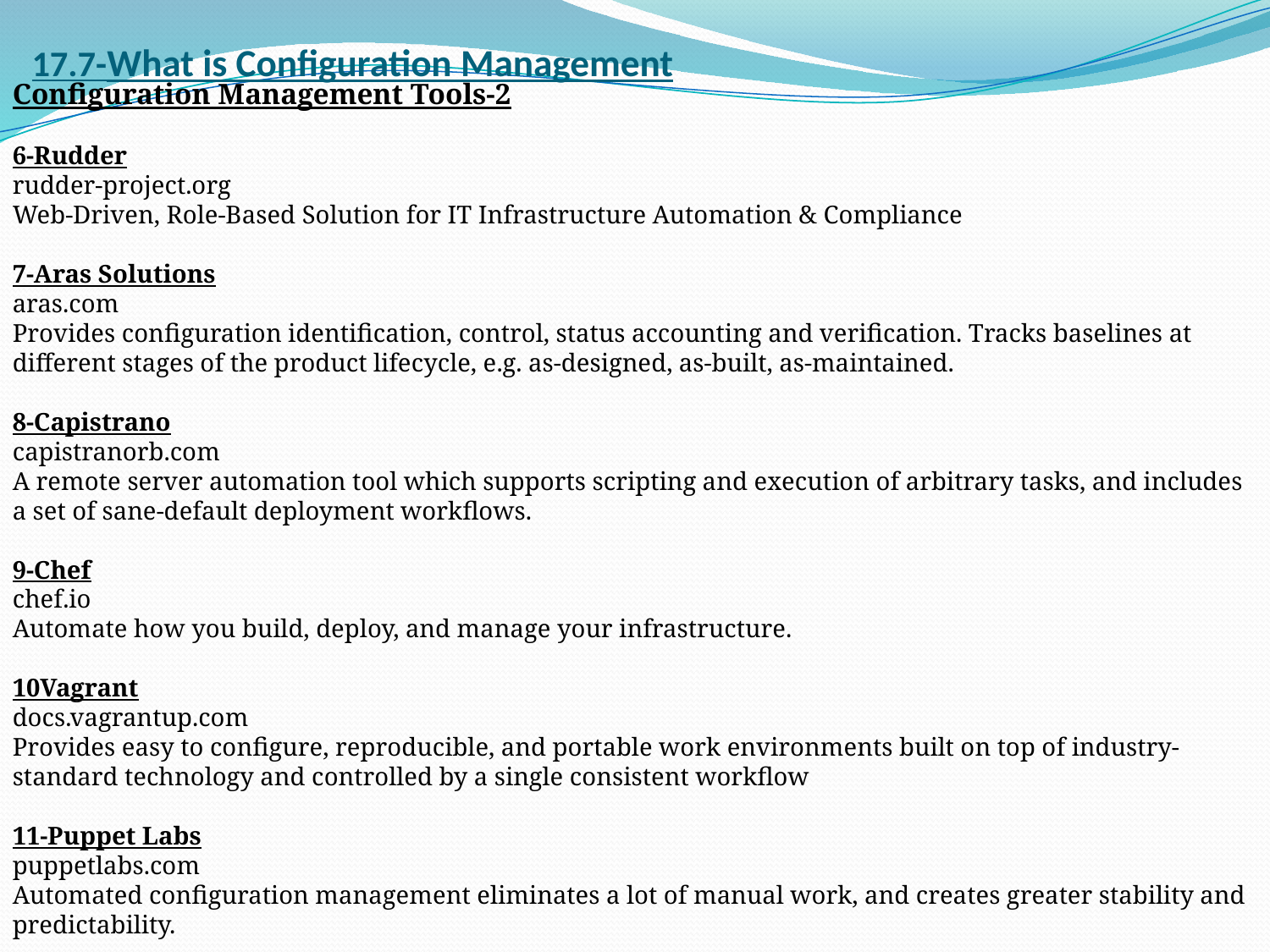

# 17.7-What is Configuration Management
Configuration Management Tools-2

6-Rudder
rudder-project.org
Web-Driven, Role-Based Solution for IT Infrastructure Automation & Compliance

7-Aras Solutions
aras.com
Provides configuration identification, control, status accounting and verification. Tracks baselines at different stages of the product lifecycle, e.g. as-designed, as-built, as-maintained.

8-Capistrano
capistranorb.com
A remote server automation tool which supports scripting and execution of arbitrary tasks, and includes a set of sane-default deployment workflows.

9-Chef
chef.io
Automate how you build, deploy, and manage your infrastructure.

10Vagrant
docs.vagrantup.com
Provides easy to configure, reproducible, and portable work environments built on top of industry-standard technology and controlled by a single consistent workflow

11-Puppet Labs
puppetlabs.com
Automated configuration management eliminates a lot of manual work, and creates greater stability and predictability.